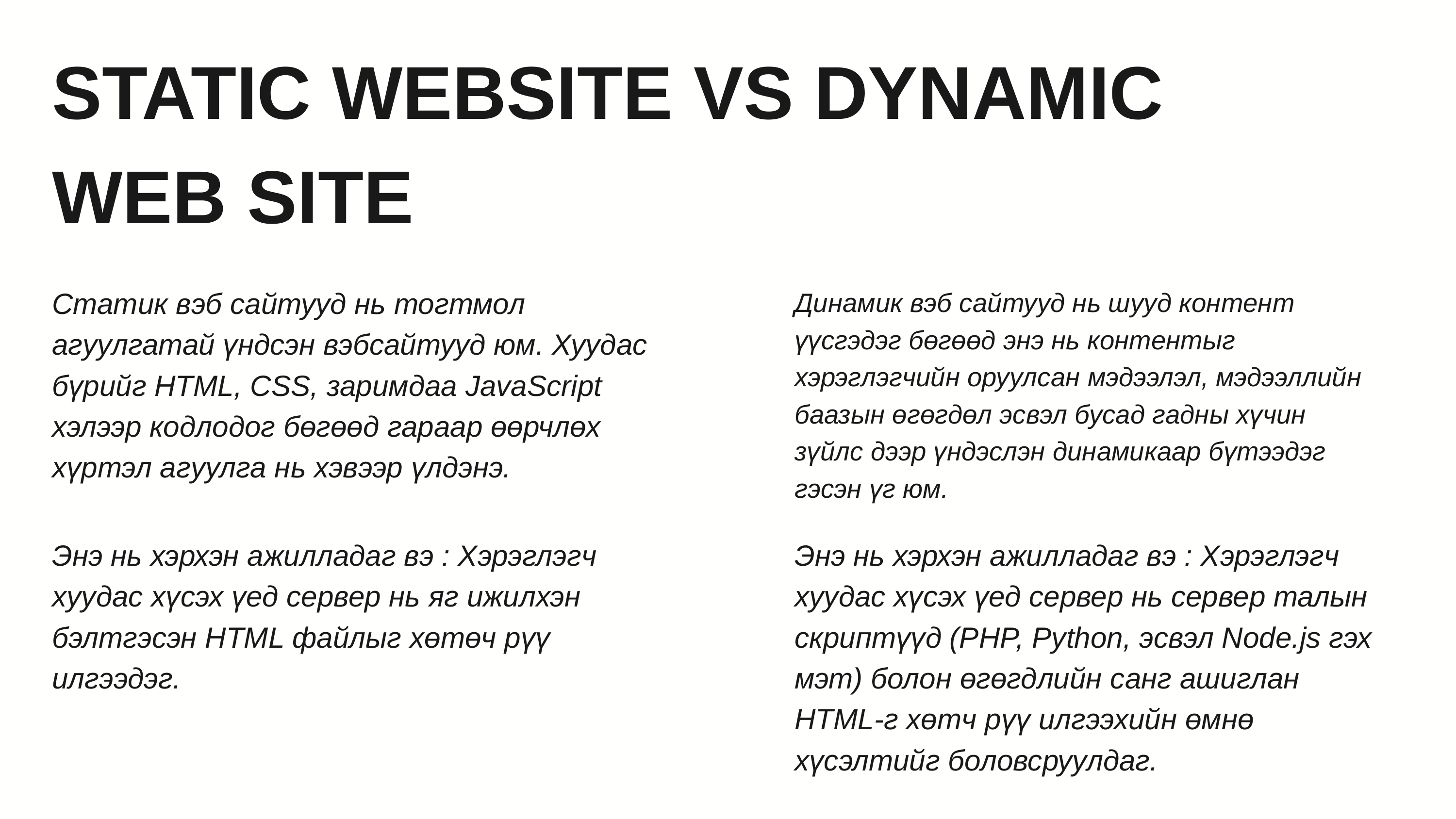

STATIC WEBSITE VS DYNAMIC WEB SITE
Статик вэб сайтууд нь тогтмол агуулгатай үндсэн вэбсайтууд юм. Хуудас бүрийг HTML, CSS, заримдаа JavaScript хэлээр кодлодог бөгөөд гараар өөрчлөх хүртэл агуулга нь хэвээр үлдэнэ.
Динамик вэб сайтууд нь шууд контент үүсгэдэг бөгөөд энэ нь контентыг хэрэглэгчийн оруулсан мэдээлэл, мэдээллийн баазын өгөгдөл эсвэл бусад гадны хүчин зүйлс дээр үндэслэн динамикаар бүтээдэг гэсэн үг юм.
Энэ нь хэрхэн ажилладаг вэ : Хэрэглэгч хуудас хүсэх үед сервер нь яг ижилхэн бэлтгэсэн HTML файлыг хөтөч рүү илгээдэг.
Энэ нь хэрхэн ажилладаг вэ : Хэрэглэгч хуудас хүсэх үед сервер нь сервер талын скриптүүд (PHP, Python, эсвэл Node.js гэх мэт) болон өгөгдлийн санг ашиглан HTML-г хөтч рүү илгээхийн өмнө хүсэлтийг боловсруулдаг.